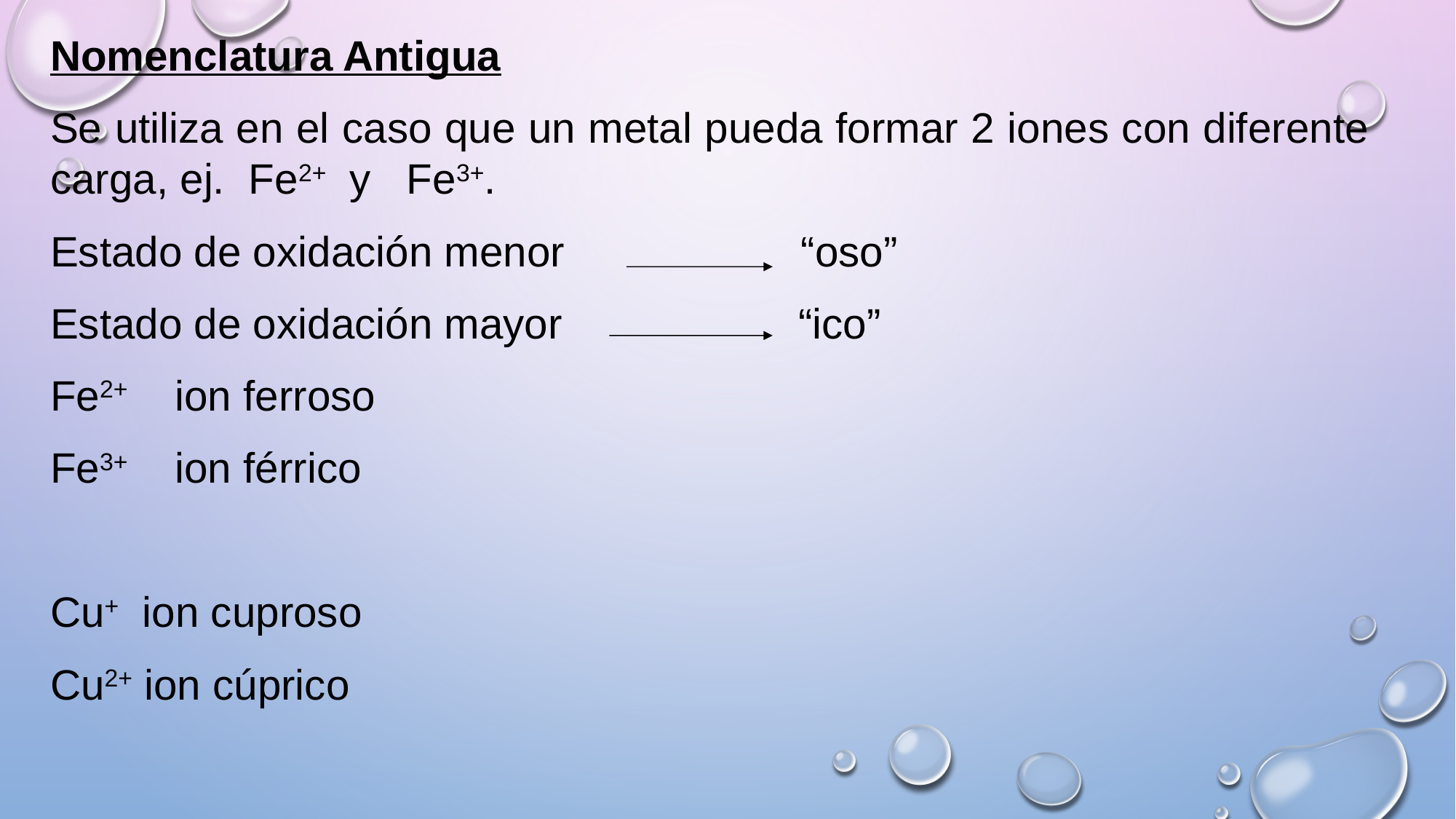

Nomenclatura Antigua
Se utiliza en el caso que un metal pueda formar 2 iones con diferente carga, ej.  Fe2+  y   Fe3+.
Estado de oxidación menor                    “oso”
Estado de oxidación mayor                    “ico”
Fe2+    ion ferroso
Fe3+    ion férrico

Cu+  ion cuproso
Cu2+ ion cúprico